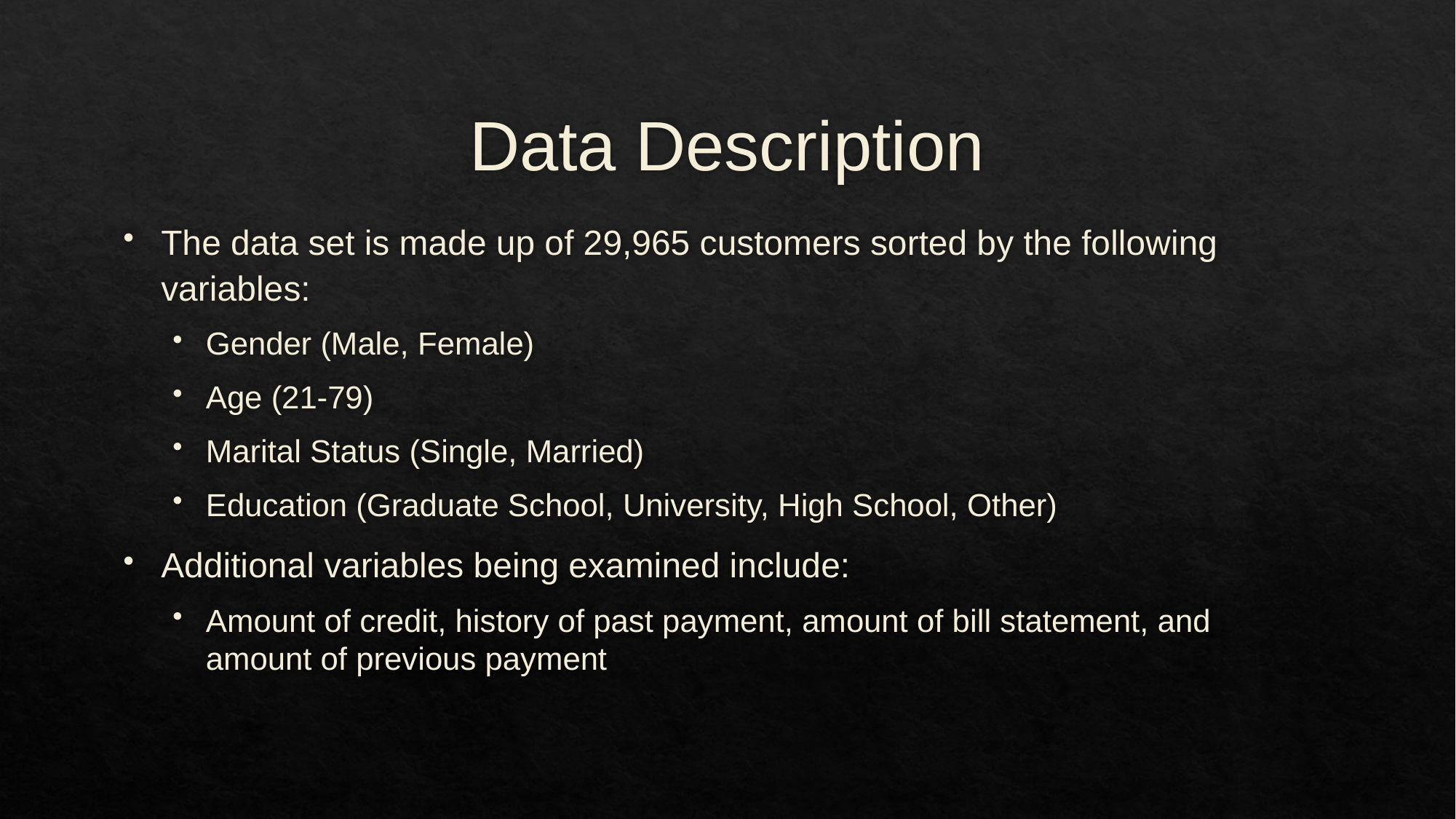

# Data Description
The data set is made up of 29,965 customers sorted by the following variables:
Gender (Male, Female)
Age (21-79)
Marital Status (Single, Married)
Education (Graduate School, University, High School, Other)
Additional variables being examined include:
Amount of credit, history of past payment, amount of bill statement, and amount of previous payment